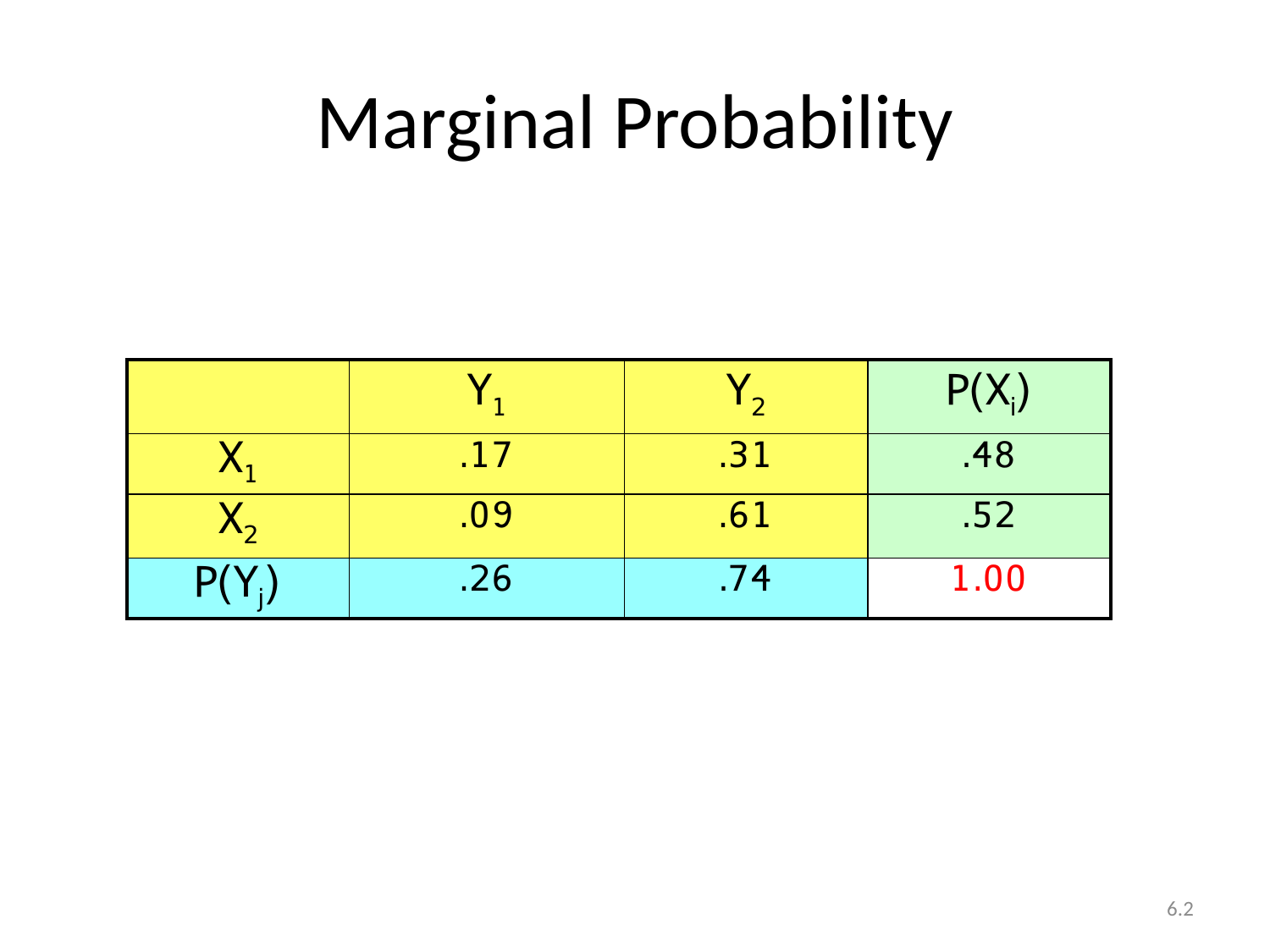

# Marginal Probability
|  | Y1 | Y2 | P(Xi) |
| --- | --- | --- | --- |
| X1 | .17 | .31 | .48 |
| X2 | .09 | .61 | .52 |
| P(Yj) | .26 | .74 | 1.00 |
6.2